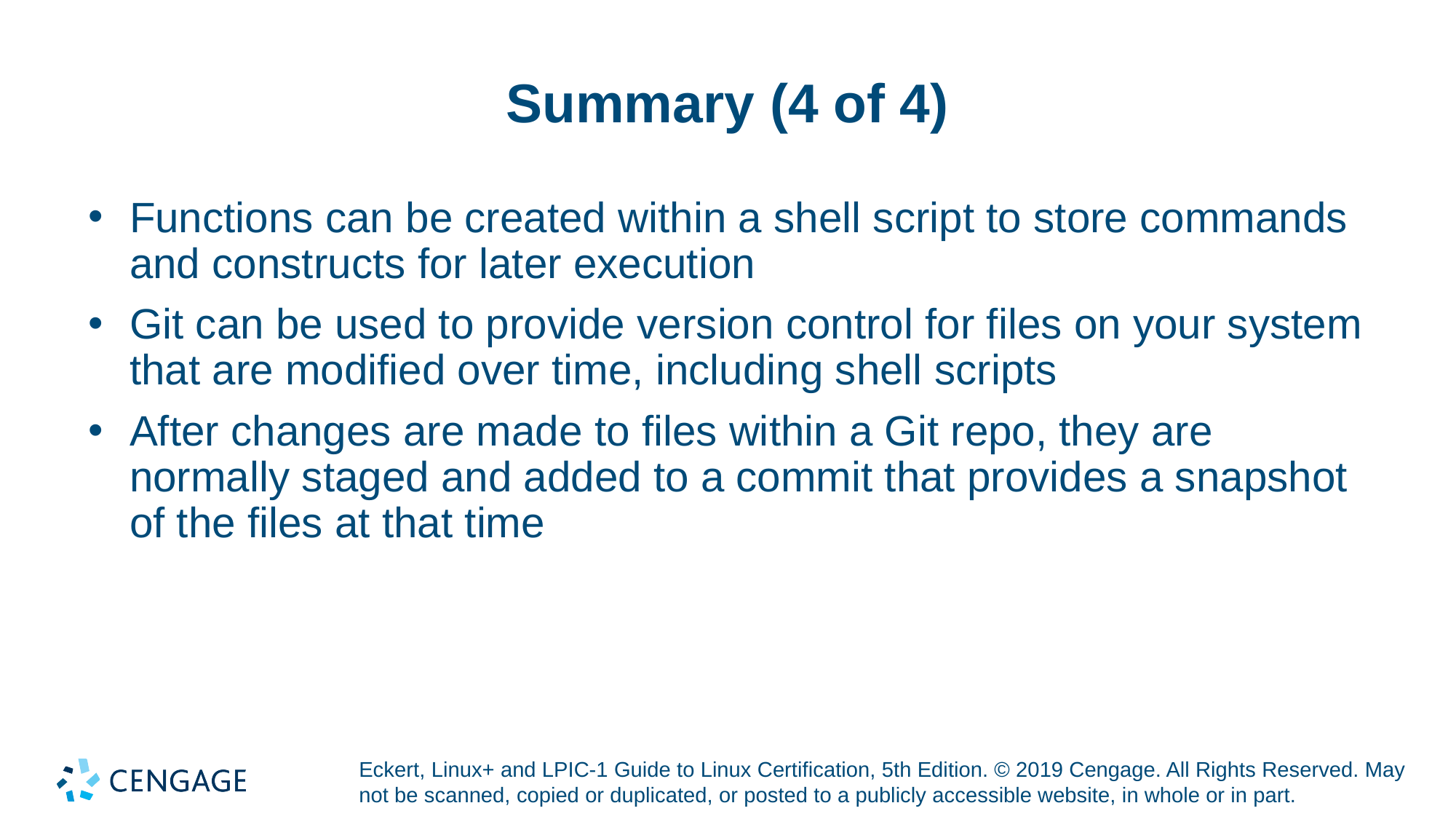

# Summary (4 of 4)
Functions can be created within a shell script to store commands and constructs for later execution
Git can be used to provide version control for files on your system that are modified over time, including shell scripts
After changes are made to files within a Git repo, they are normally staged and added to a commit that provides a snapshot of the files at that time